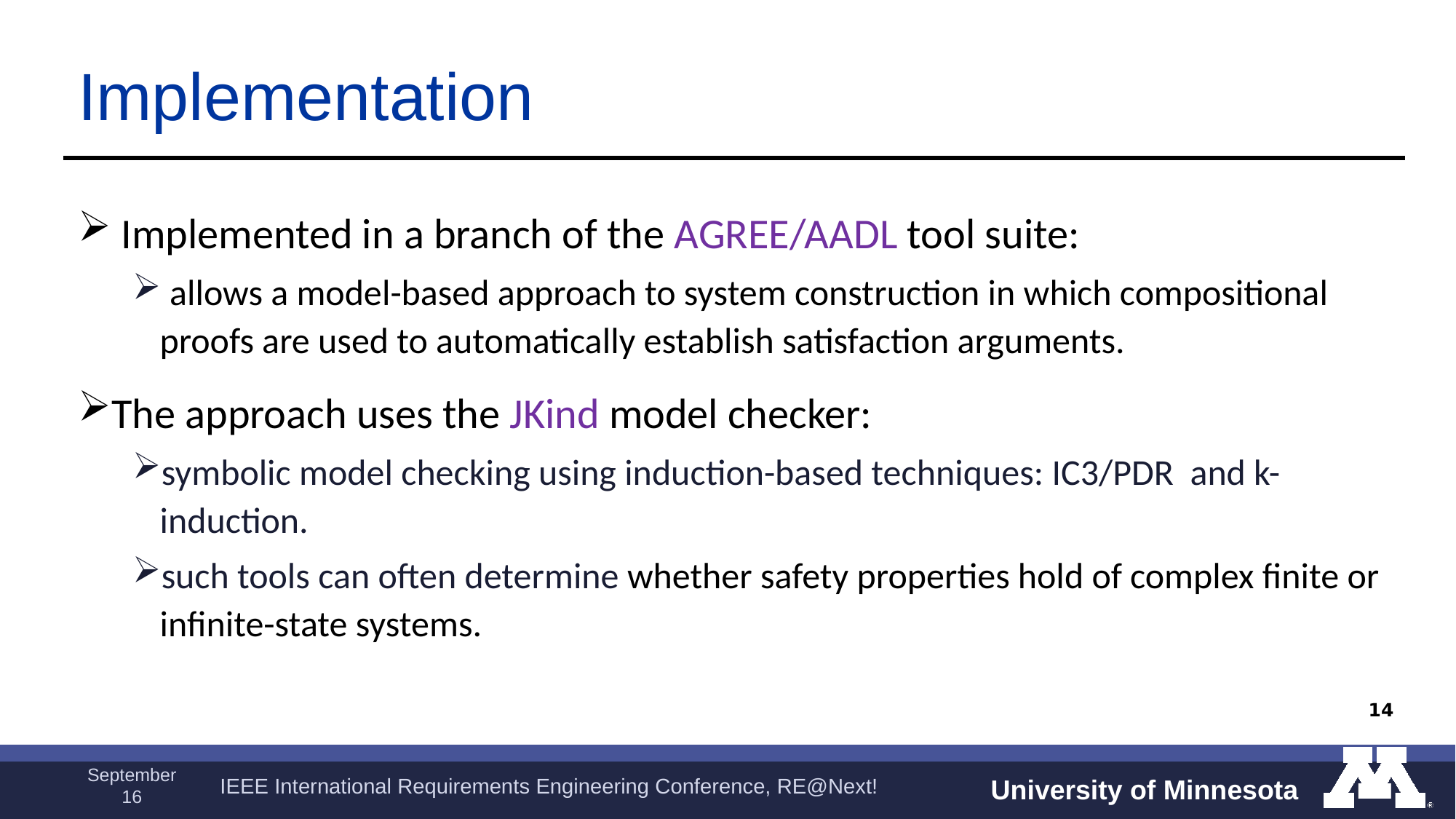

# Implementation
 Implemented in a branch of the AGREE/AADL tool suite:
 allows a model-based approach to system construction in which compositional proofs are used to automatically establish satisfaction arguments.
The approach uses the JKind model checker:
symbolic model checking using induction-based techniques: IC3/PDR  and k-induction.
such tools can often determine whether safety properties hold of complex finite or infinite-state systems.

14
September 16
IEEE International Requirements Engineering Conference, RE@Next!